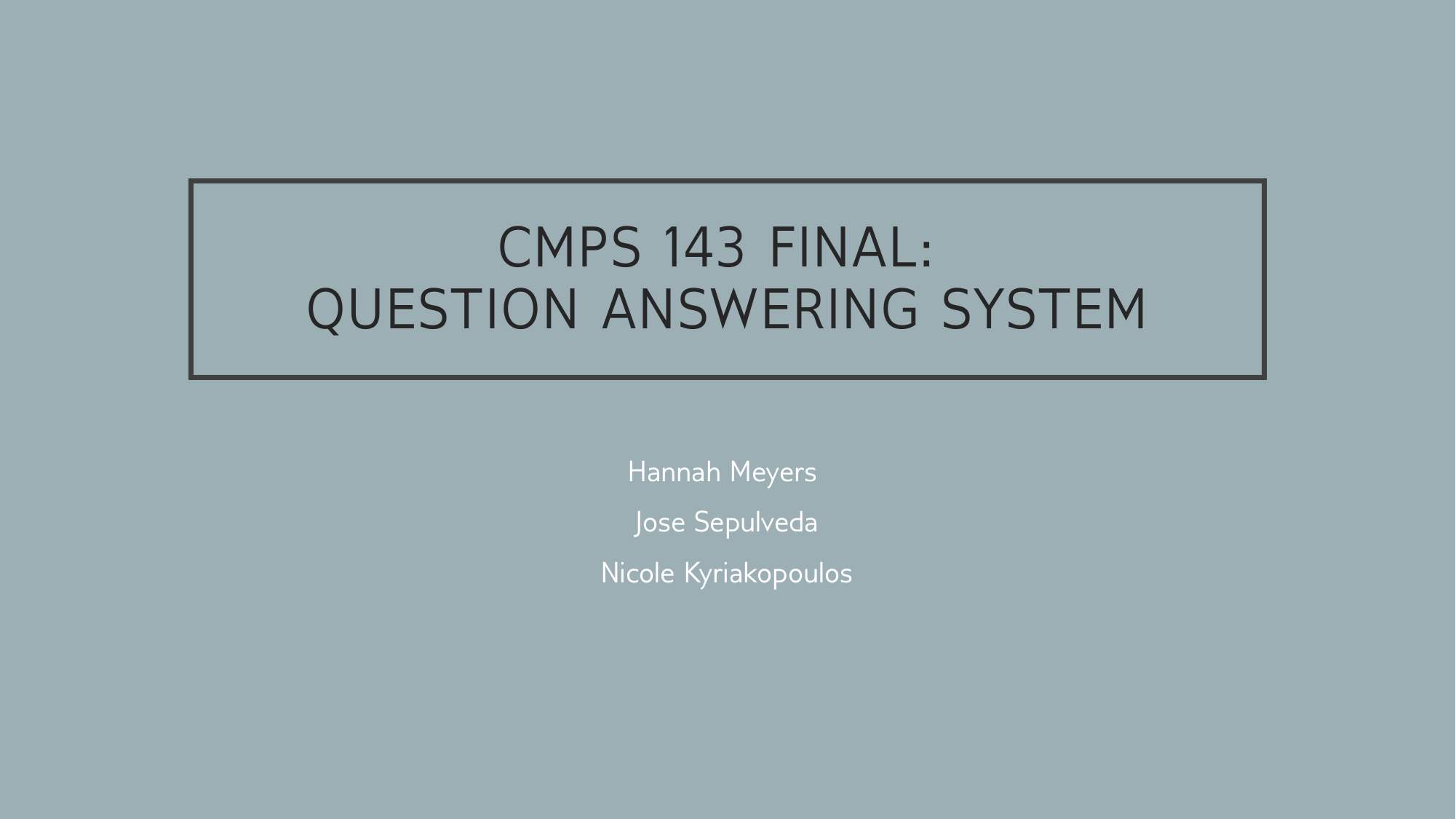

# CMPS 143 Final: Question Answering System
Hannah Meyers
Jose Sepulveda
Nicole Kyriakopoulos